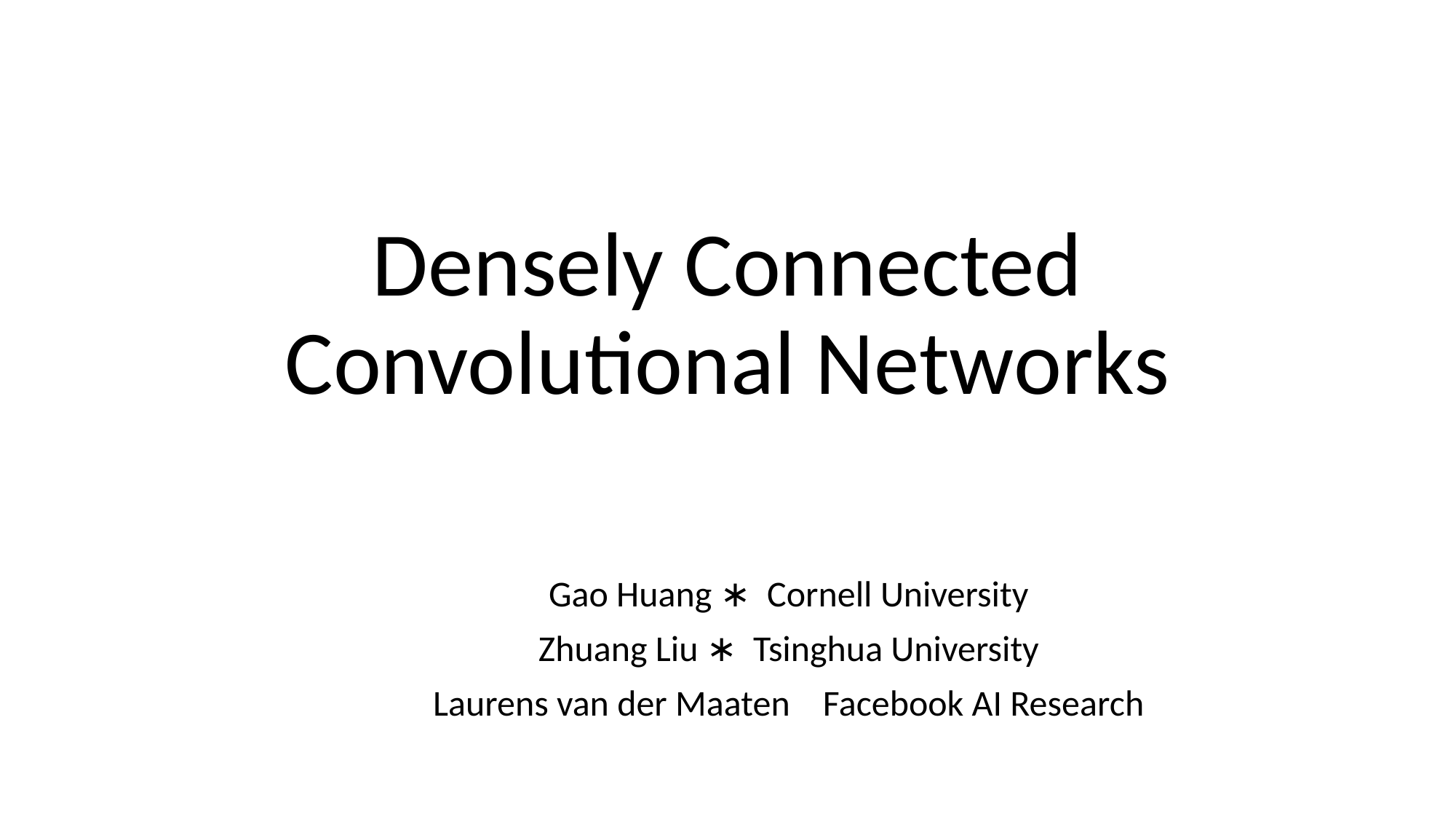

# Densely Connected Convolutional Networks
Gao Huang ∗  Cornell University
Zhuang Liu ∗  Tsinghua University
Laurens van der Maaten    Facebook AI Research